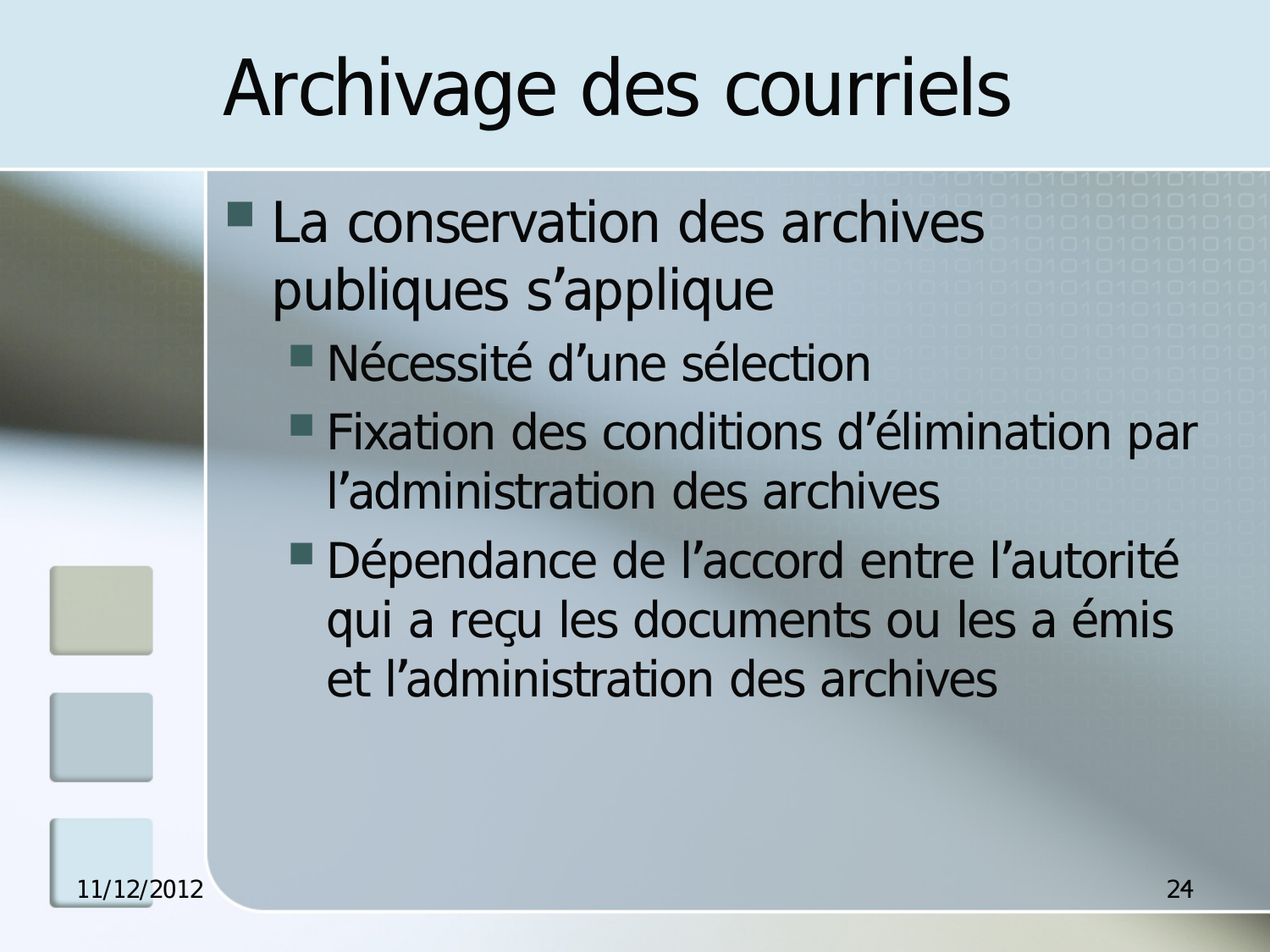

# Archivage des courriels
La conservation des archives publiques s’applique
Nécessité d’une sélection
Fixation des conditions d’élimination par l’administration des archives
Dépendance de l’accord entre l’autorité qui a reçu les documents ou les a émis et l’administration des archives
11/12/2012
24